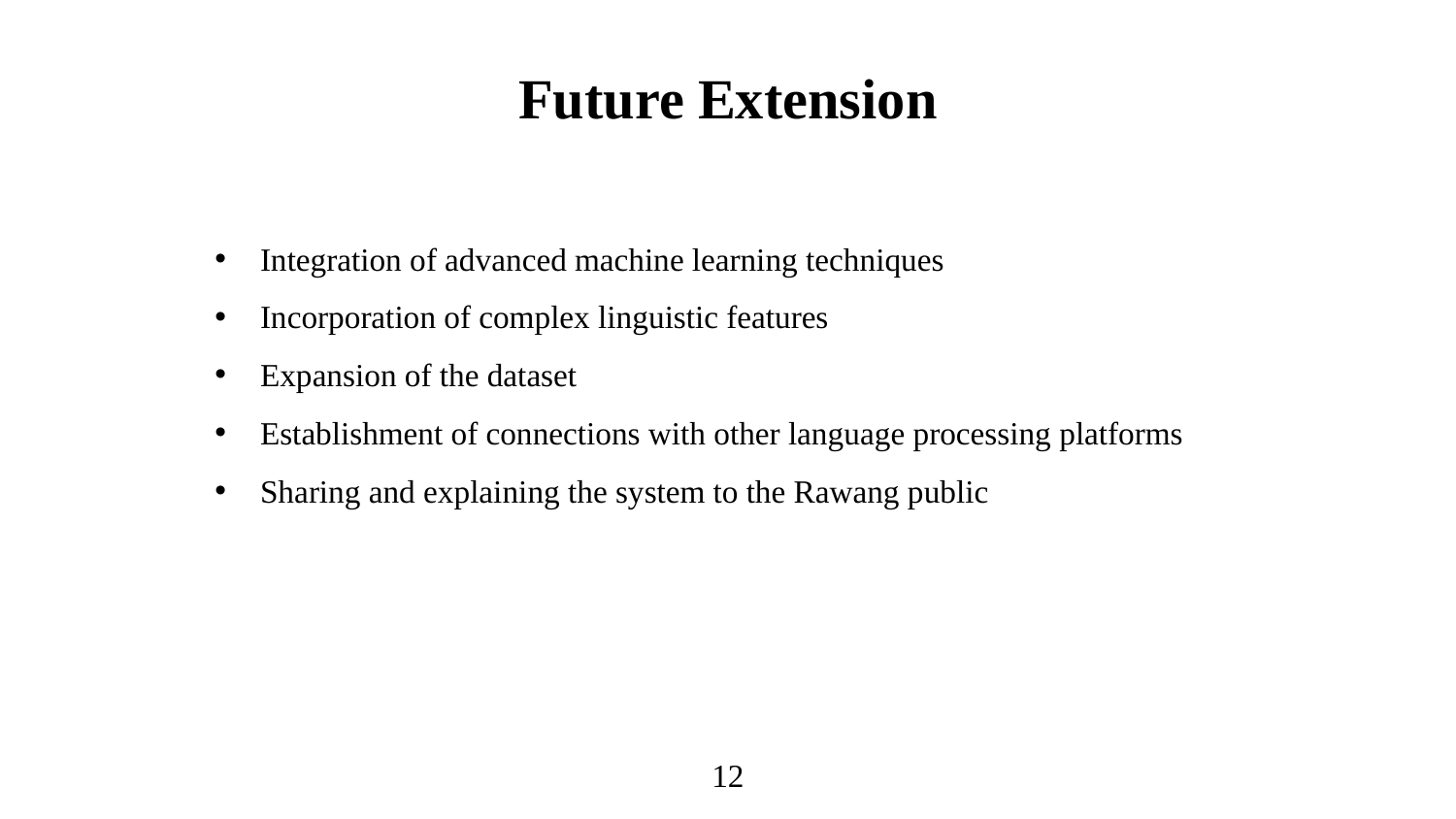

Future Extension
Integration of advanced machine learning techniques
Incorporation of complex linguistic features
Expansion of the dataset
Establishment of connections with other language processing platforms
Sharing and explaining the system to the Rawang public
12